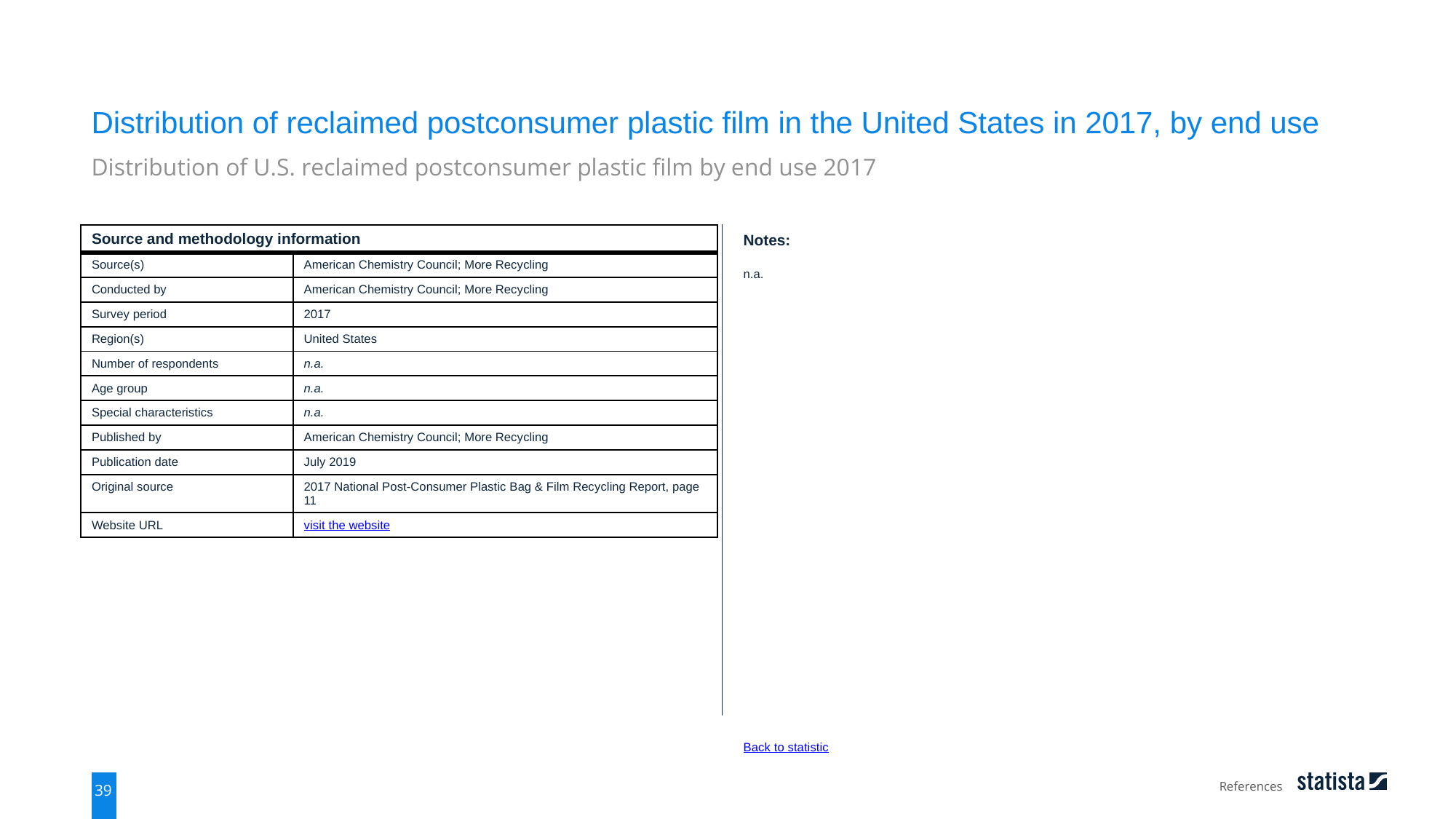

Distribution of reclaimed postconsumer plastic film in the United States in 2017, by end use
Distribution of U.S. reclaimed postconsumer plastic film by end use 2017
| Source and methodology information |  |
| --- | --- |
| Source(s) | American Chemistry Council; More Recycling |
| Conducted by | American Chemistry Council; More Recycling |
| Survey period | 2017 |
| Region(s) | United States |
| Number of respondents | n.a. |
| Age group | n.a. |
| Special characteristics | n.a. |
| Published by | American Chemistry Council; More Recycling |
| Publication date | July 2019 |
| Original source | 2017 National Post-Consumer Plastic Bag & Film Recycling Report, page 11 |
| Website URL | visit the website |

Notes:

n.a.
Back to statistic
References

39